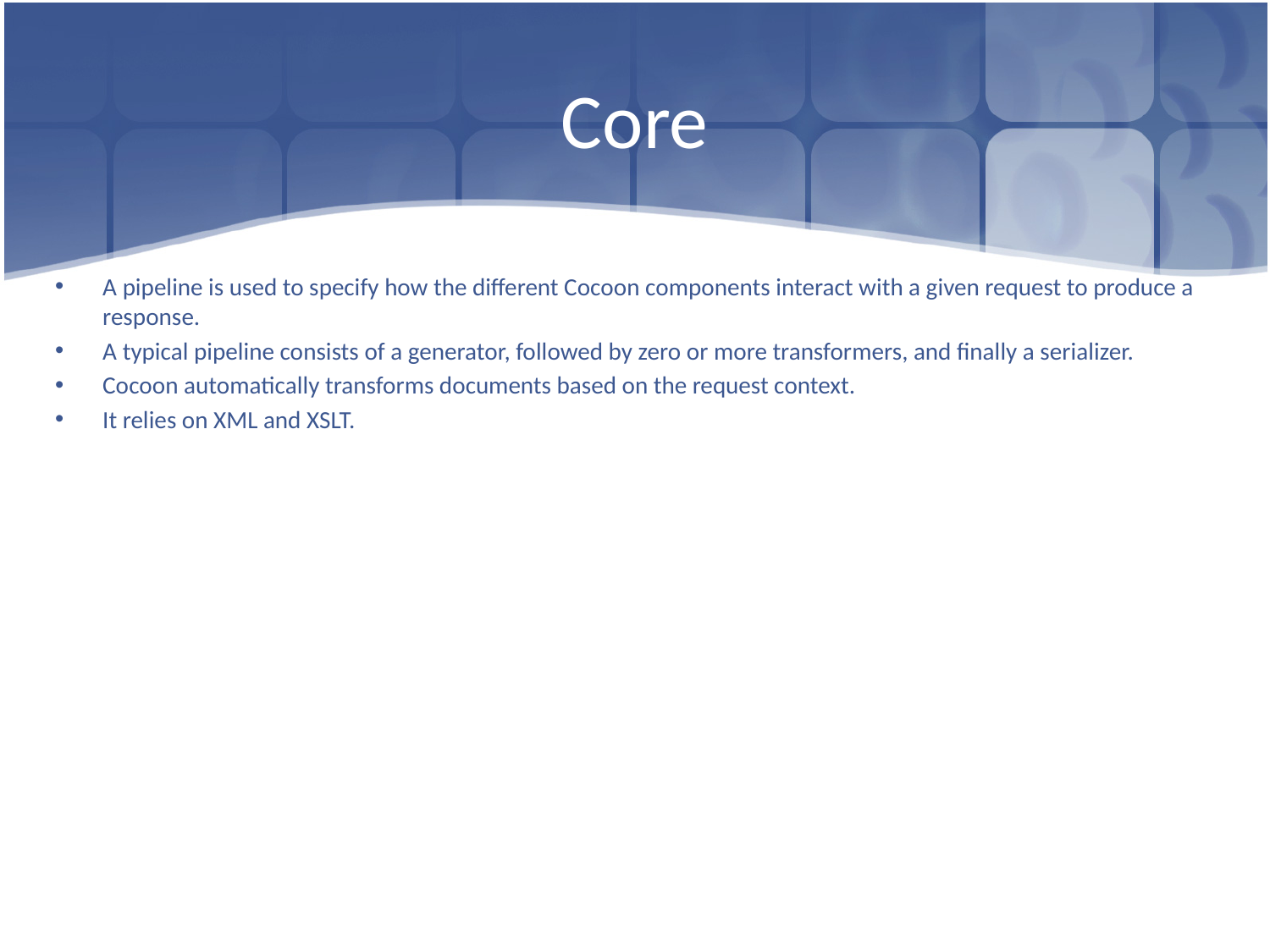

# Core
A pipeline is used to specify how the different Cocoon components interact with a given request to produce a response.
A typical pipeline consists of a generator, followed by zero or more transformers, and finally a serializer.
Cocoon automatically transforms documents based on the request context.
It relies on XML and XSLT.